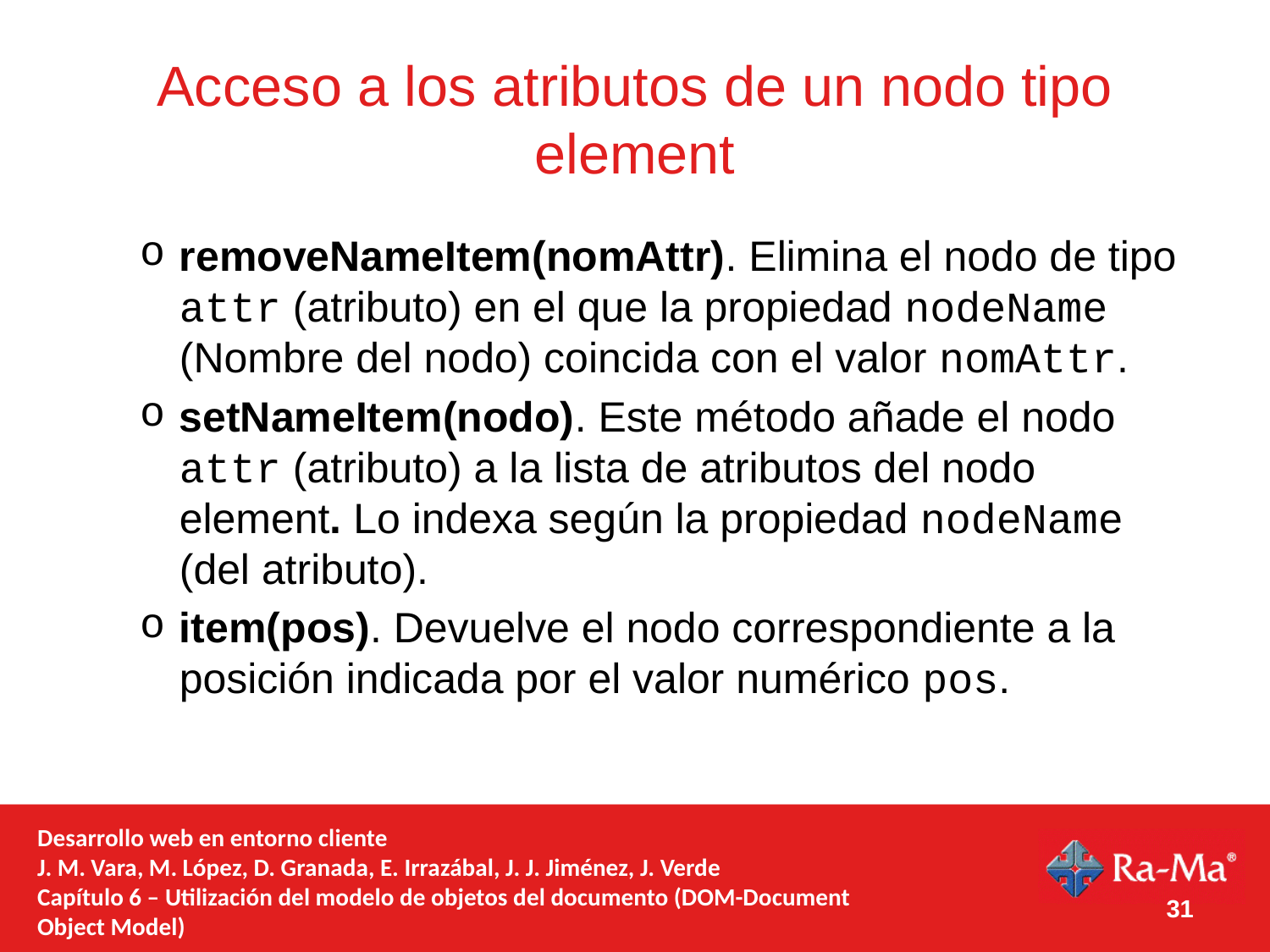

# Acceso a los atributos de un nodo tipo element
removeNameItem(nomAttr). Elimina el nodo de tipo attr (atributo) en el que la propiedad nodeName (Nombre del nodo) coincida con el valor nomAttr.
setNameItem(nodo). Este método añade el nodo attr (atributo) a la lista de atributos del nodo element. Lo indexa según la propiedad nodeName (del atributo).
item(pos). Devuelve el nodo correspondiente a la posición indicada por el valor numérico pos.

Desarrollo web en entorno cliente
J. M. Vara, M. López, D. Granada, E. Irrazábal, J. J. Jiménez, J. Verde
Capítulo 6 – Utilización del modelo de objetos del documento (DOM-Document Object Model)
31